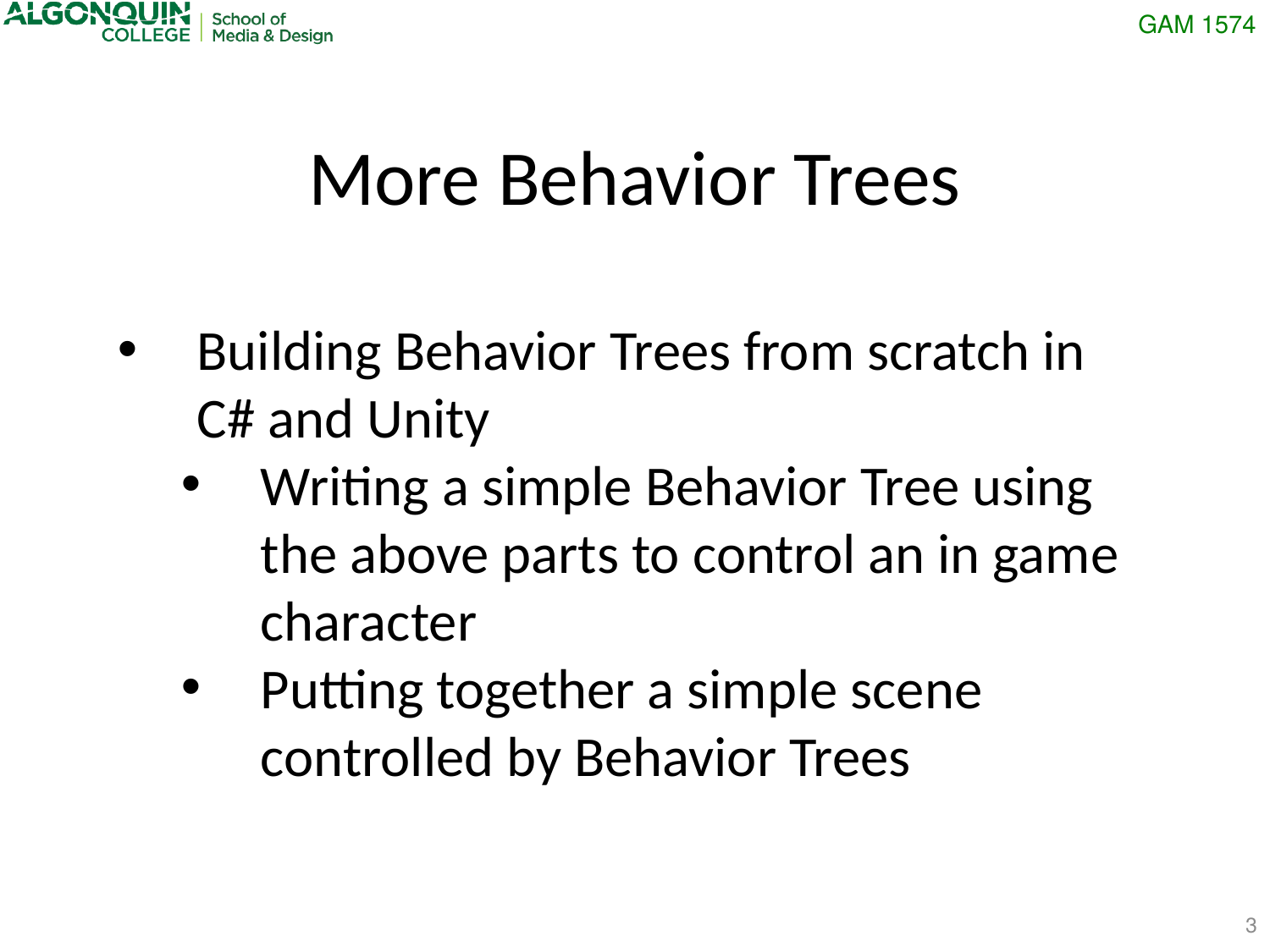

More Behavior Trees

Building Behavior Trees from scratch in C# and Unity
Writing a simple Behavior Tree using the above parts to control an in game character
Putting together a simple scene controlled by Behavior Trees
3